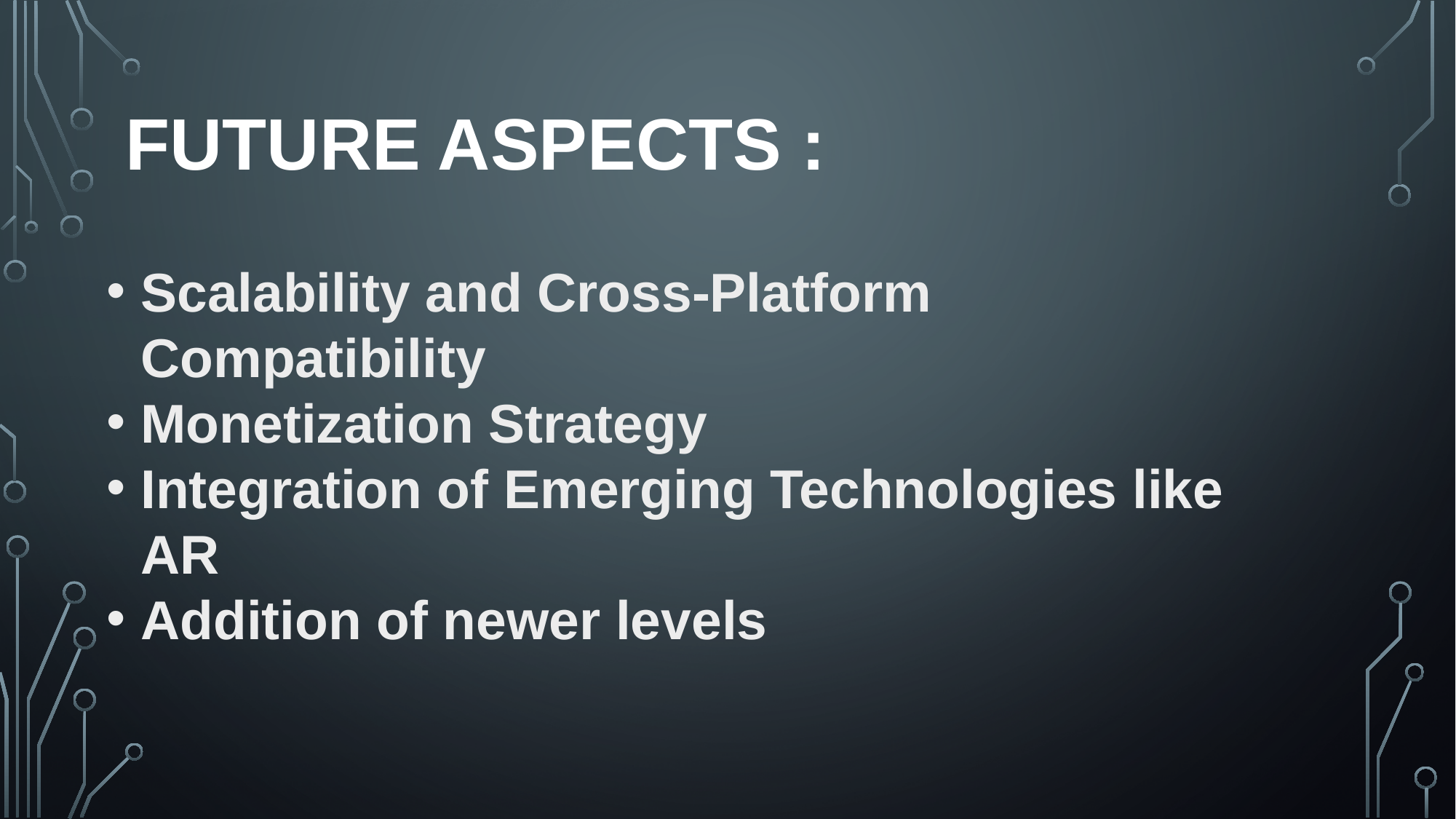

# Future Aspects :
Scalability and Cross-Platform Compatibility
Monetization Strategy
Integration of Emerging Technologies like AR
Addition of newer levels